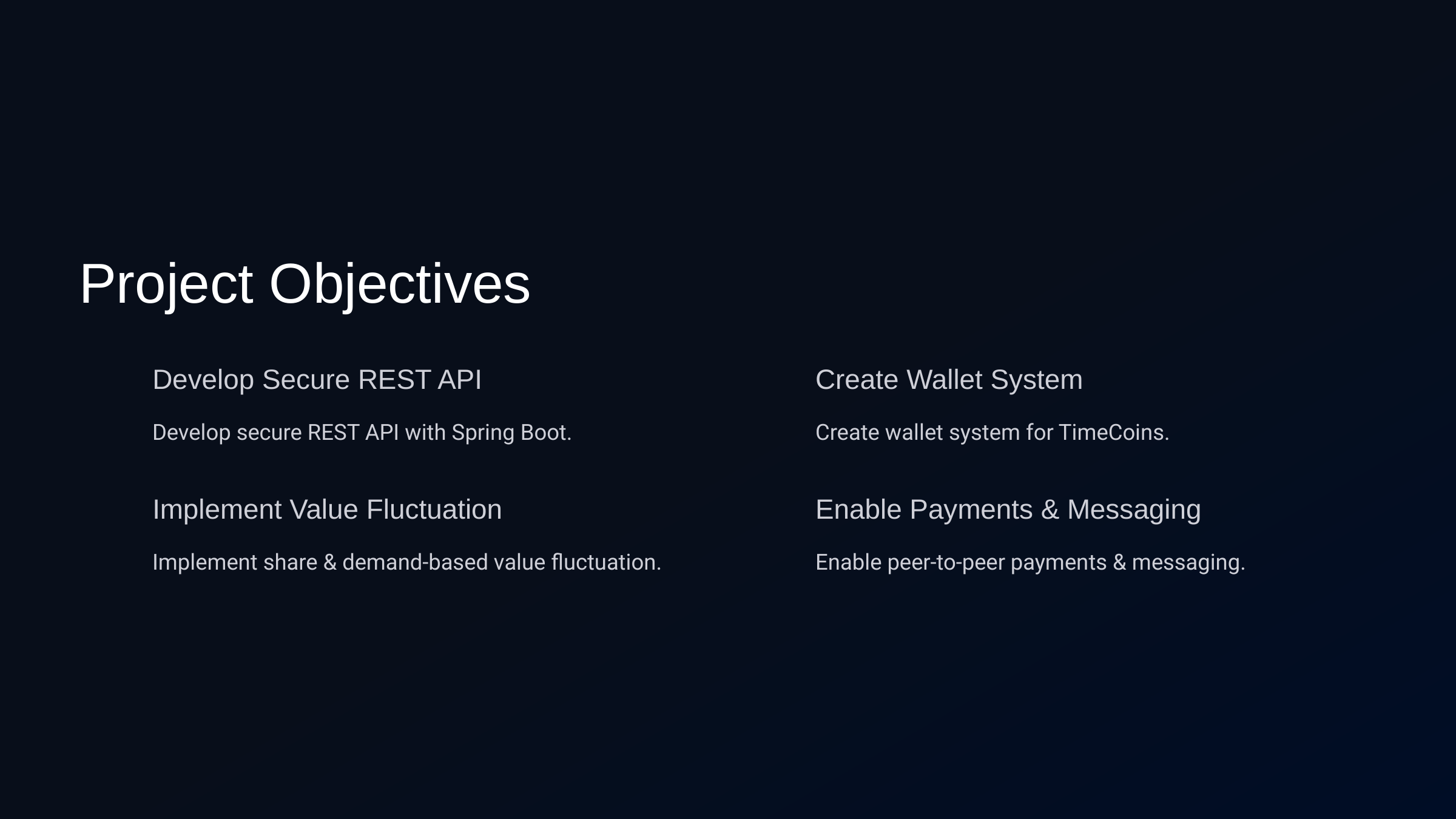

Project Objectives
Develop Secure REST API
Create Wallet System
Develop secure REST API with Spring Boot.
Create wallet system for TimeCoins.
Implement Value Fluctuation
Enable Payments & Messaging
Implement share & demand-based value fluctuation.
Enable peer-to-peer payments & messaging.